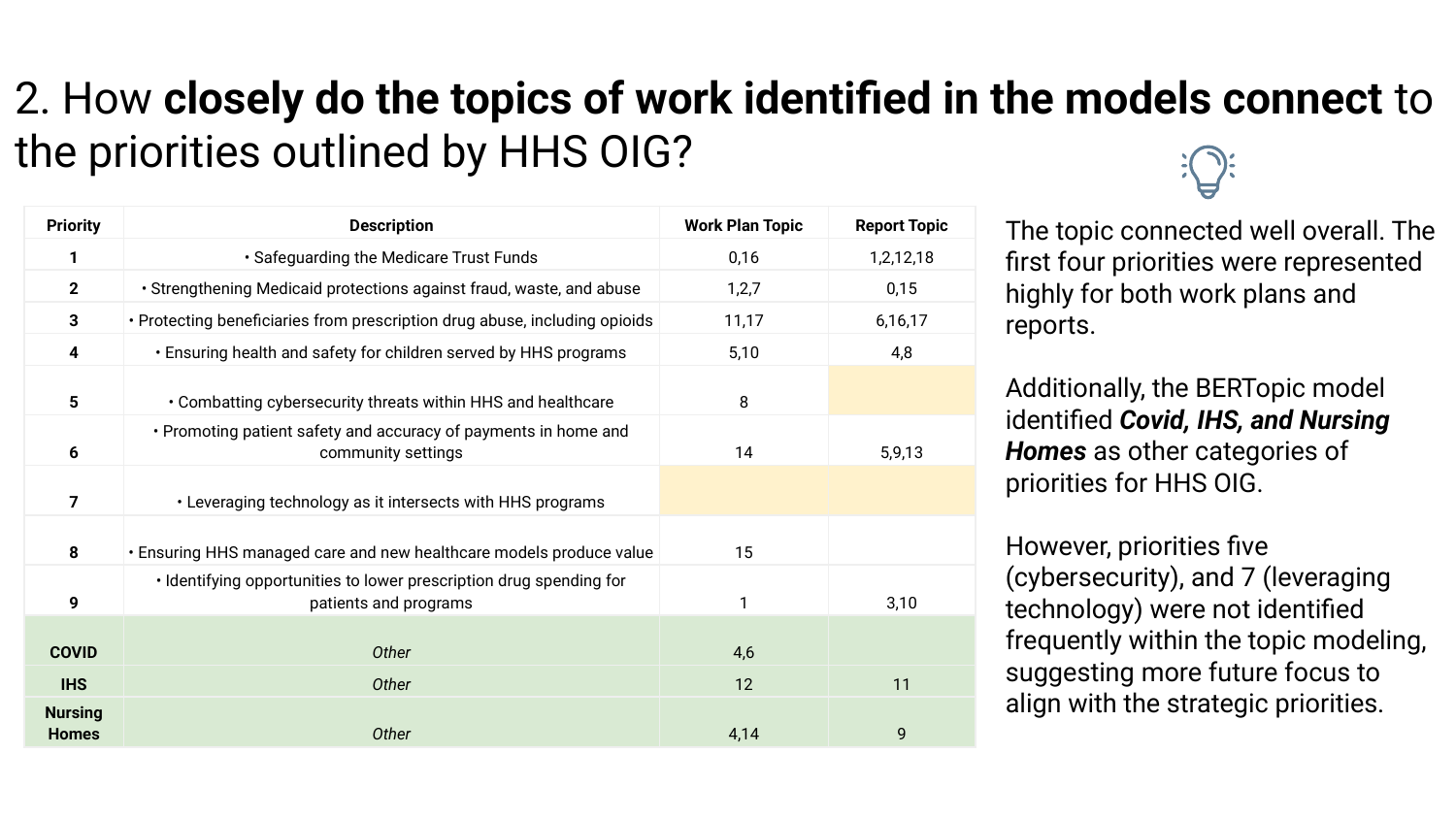

2. How closely do the topics of work identified in the models connect to the priorities outlined by HHS OIG?

The topic connected well overall. The first four priorities were represented highly for both work plans and reports.

Additionally, the BERTopic model identified Covid, IHS, and Nursing Homes as other categories of priorities for HHS OIG.

However, priorities five (cybersecurity), and 7 (leveraging technology) were not identified frequently within the topic modeling, suggesting more future focus to align with the strategic priorities.
| Priority | Description | Work Plan Topic | Report Topic |
| --- | --- | --- | --- |
| 1 | • Safeguarding the Medicare Trust Funds | 0,16 | 1,2,12,18 |
| 2 | • Strengthening Medicaid protections against fraud, waste, and abuse | 1,2,7 | 0,15 |
| 3 | • Protecting beneficiaries from prescription drug abuse, including opioids | 11,17 | 6,16,17 |
| 4 | • Ensuring health and safety for children served by HHS programs | 5,10 | 4,8 |
| 5 | • Combatting cybersecurity threats within HHS and healthcare | 8 |  |
| 6 | • Promoting patient safety and accuracy of payments in home and community settings | 14 | 5,9,13 |
| 7 | • Leveraging technology as it intersects with HHS programs |  |  |
| 8 | • Ensuring HHS managed care and new healthcare models produce value | 15 |  |
| 9 | • Identifying opportunities to lower prescription drug spending for patients and programs | 1 | 3,10 |
| COVID | Other | 4,6 |  |
| IHS | Other | 12 | 11 |
| Nursing Homes | Other | 4,14 | 9 |